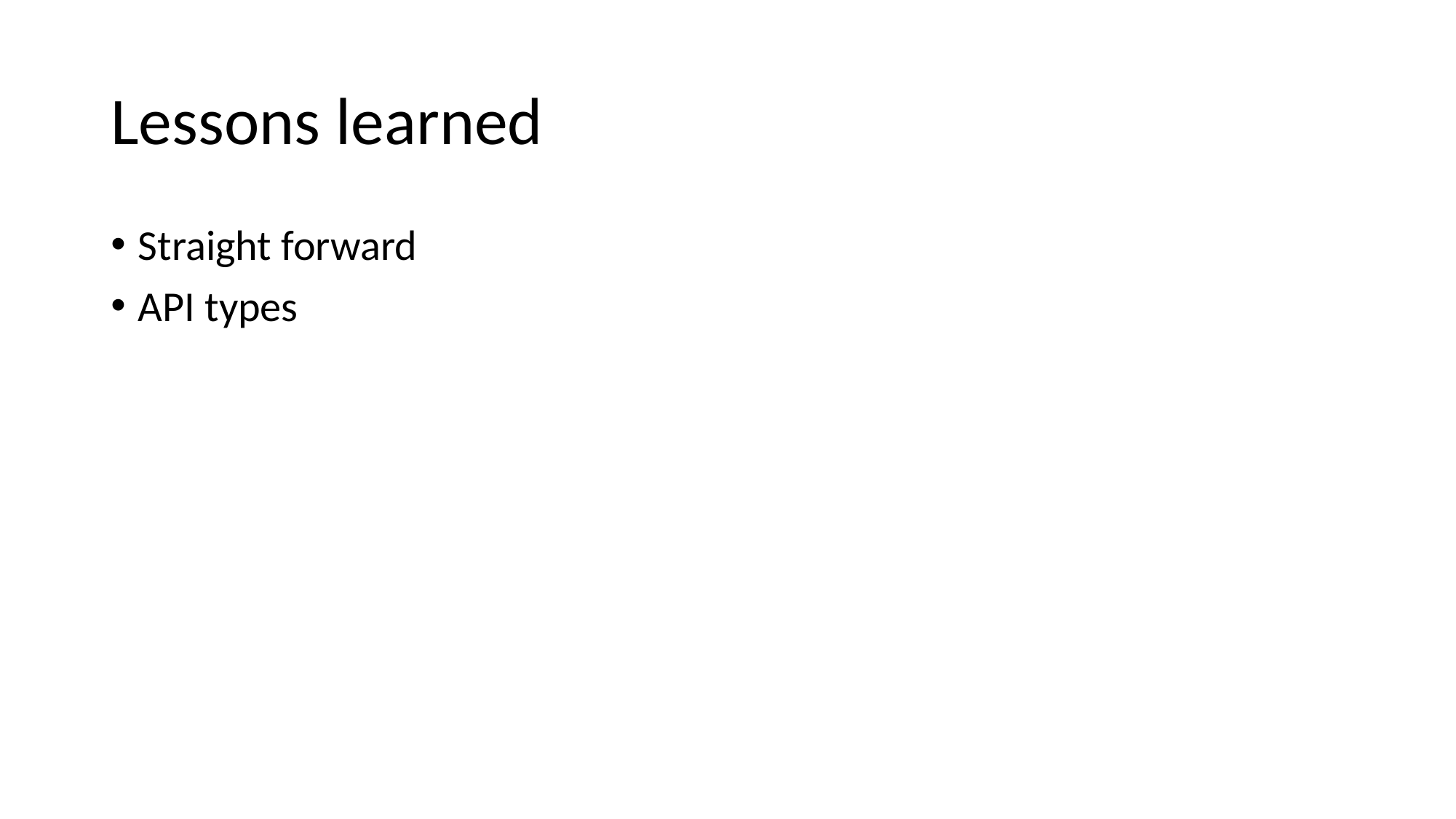

# Lessons learned
Straight forward
API types